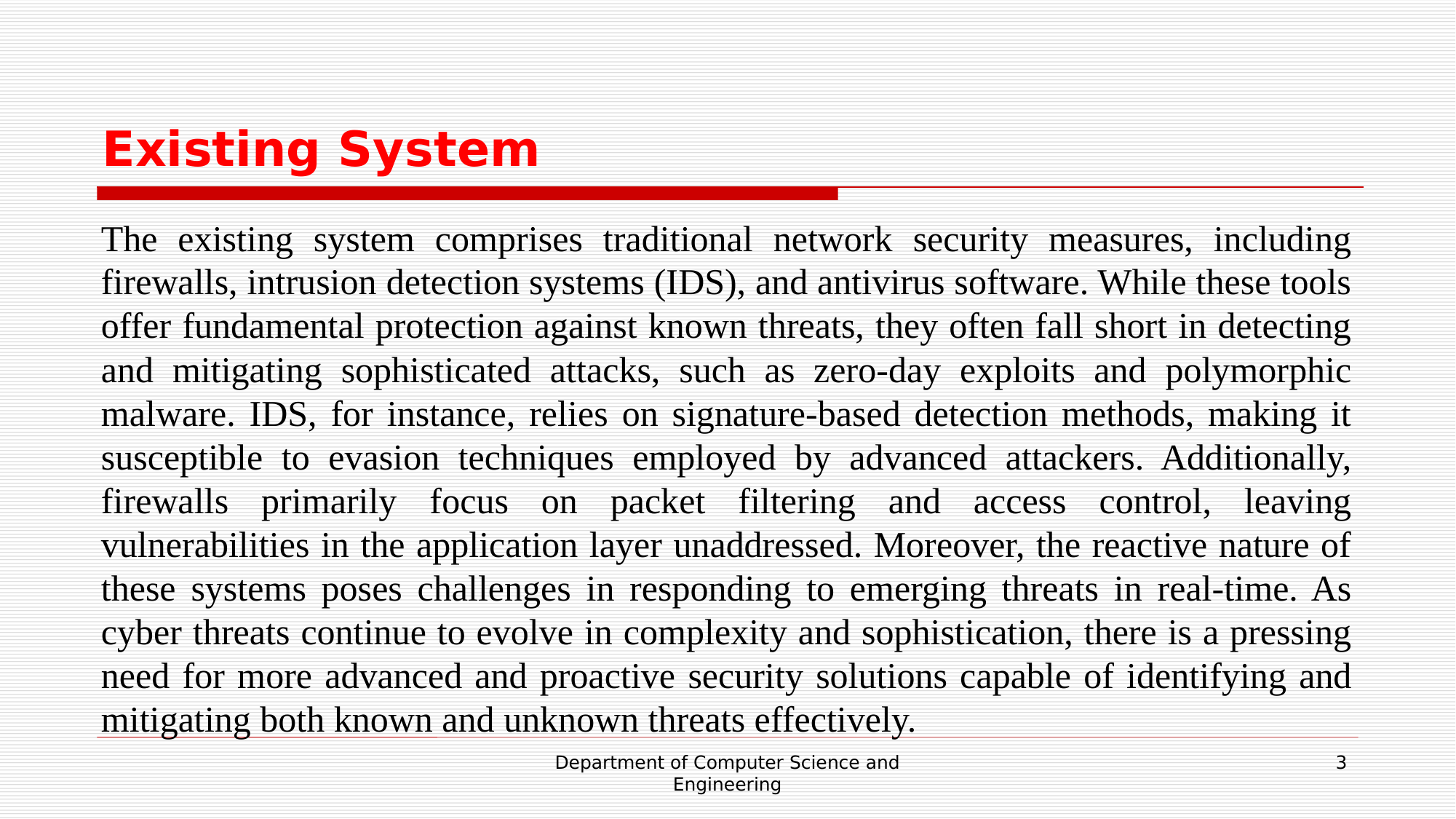

# Existing System
The existing system comprises traditional network security measures, including firewalls, intrusion detection systems (IDS), and antivirus software. While these tools offer fundamental protection against known threats, they often fall short in detecting and mitigating sophisticated attacks, such as zero-day exploits and polymorphic malware. IDS, for instance, relies on signature-based detection methods, making it susceptible to evasion techniques employed by advanced attackers. Additionally, firewalls primarily focus on packet filtering and access control, leaving vulnerabilities in the application layer unaddressed. Moreover, the reactive nature of these systems poses challenges in responding to emerging threats in real-time. As cyber threats continue to evolve in complexity and sophistication, there is a pressing need for more advanced and proactive security solutions capable of identifying and mitigating both known and unknown threats effectively.

Department of Computer Science and Engineering
3